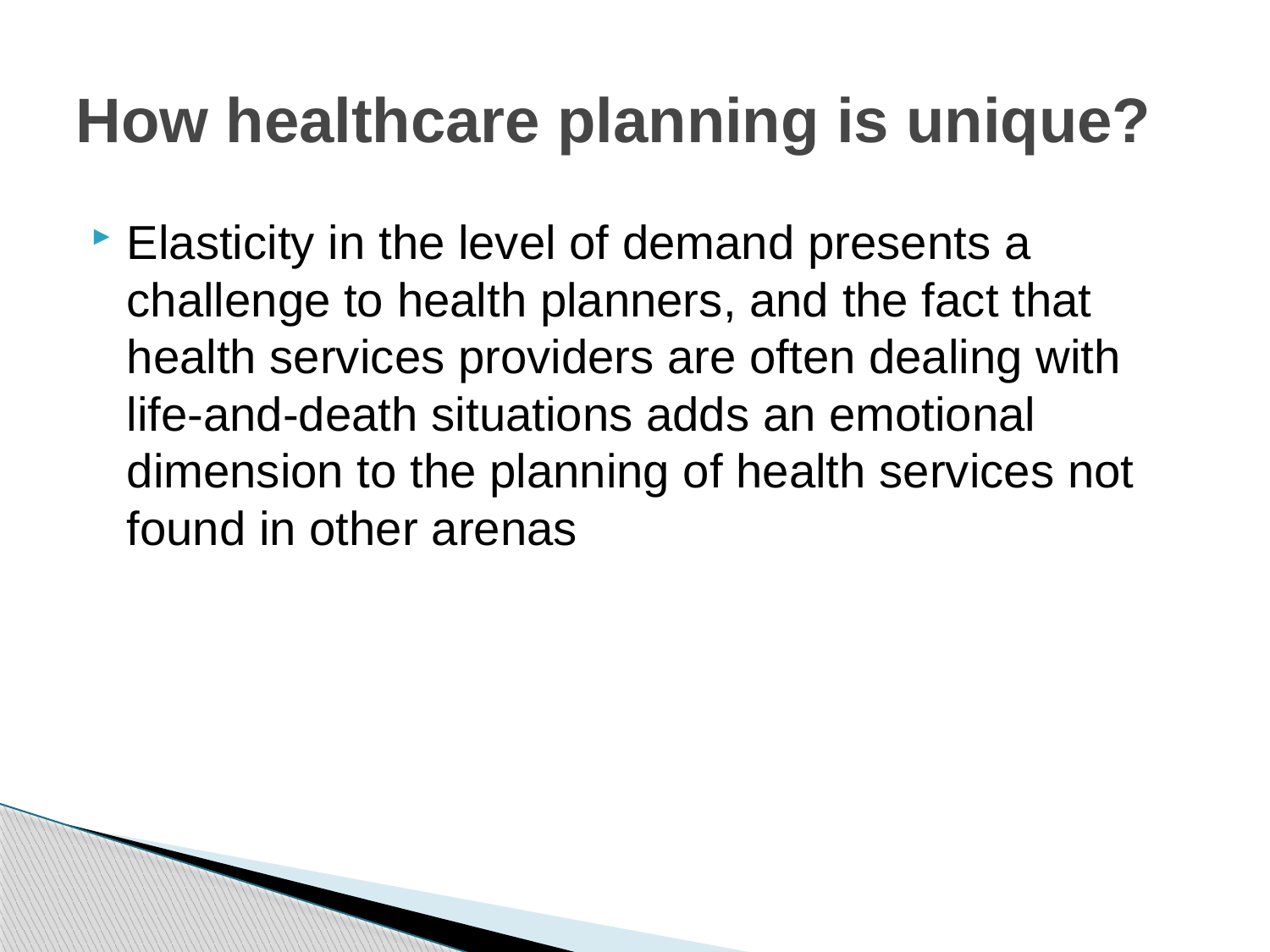

# How healthcare planning is unique?
Elasticity in the level of demand presents a challenge to health planners, and the fact that health services providers are often dealing with life-and-death situations adds an emotional dimension to the planning of health services not found in other arenas